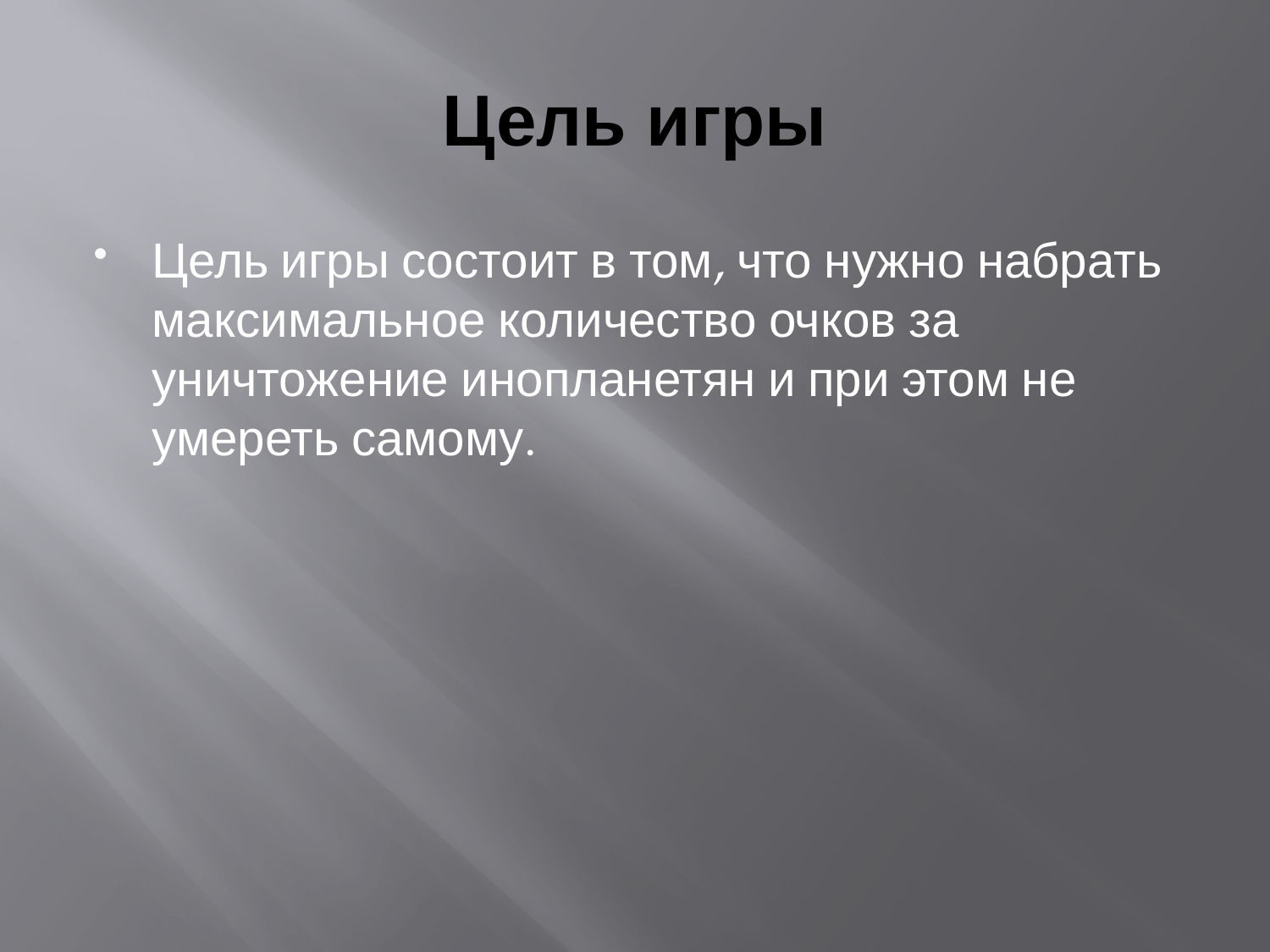

# Цель игры
Цель игры состоит в том, что нужно набрать максимальное количество очков за уничтожение инопланетян и при этом не умереть самому.